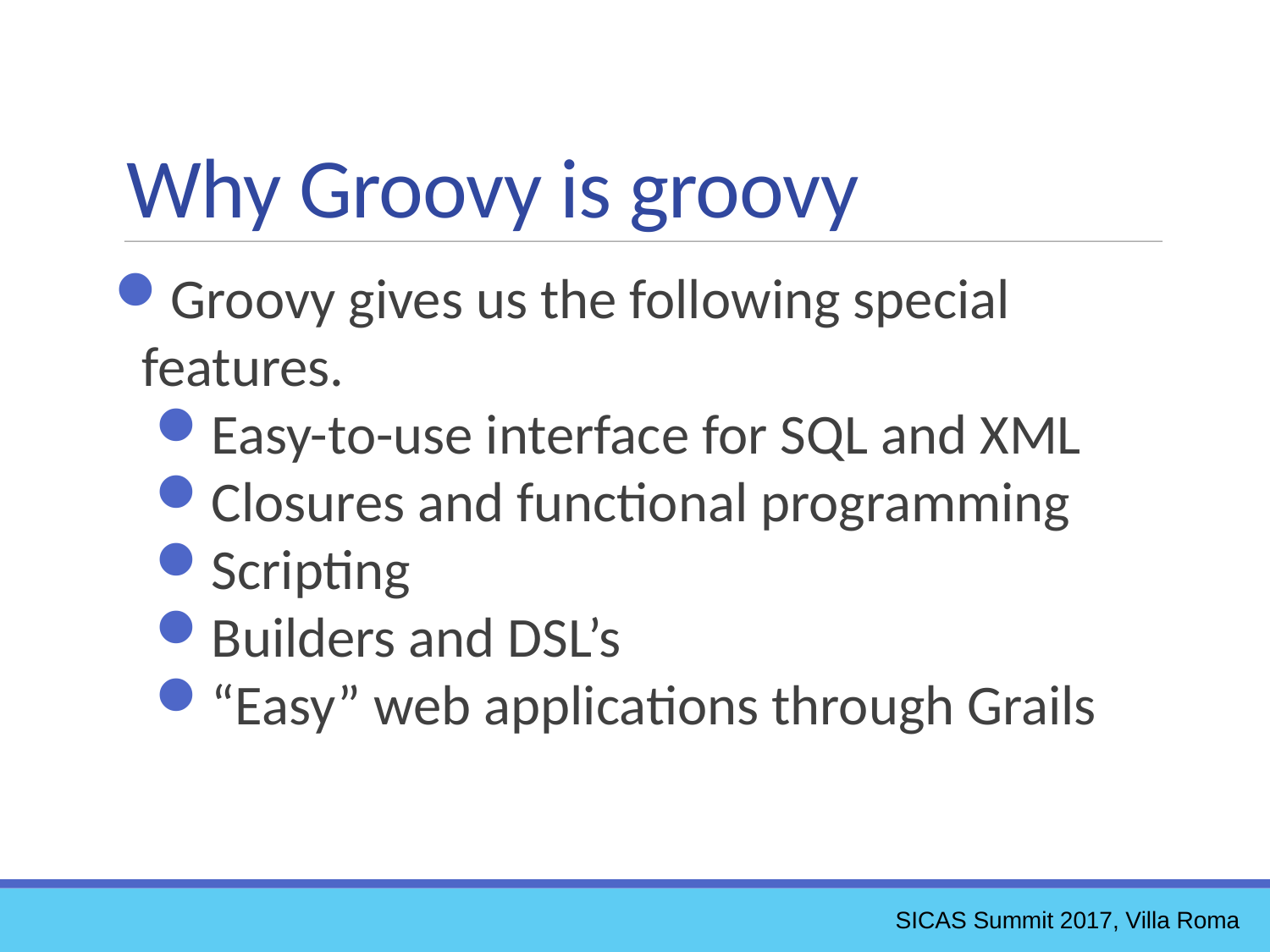

Why Groovy is groovy
Groovy gives us the following special features.
Easy-to-use interface for SQL and XML
Closures and functional programming
Scripting
Builders and DSL’s
“Easy” web applications through Grails
SICAS Summit 2017, Villa Roma